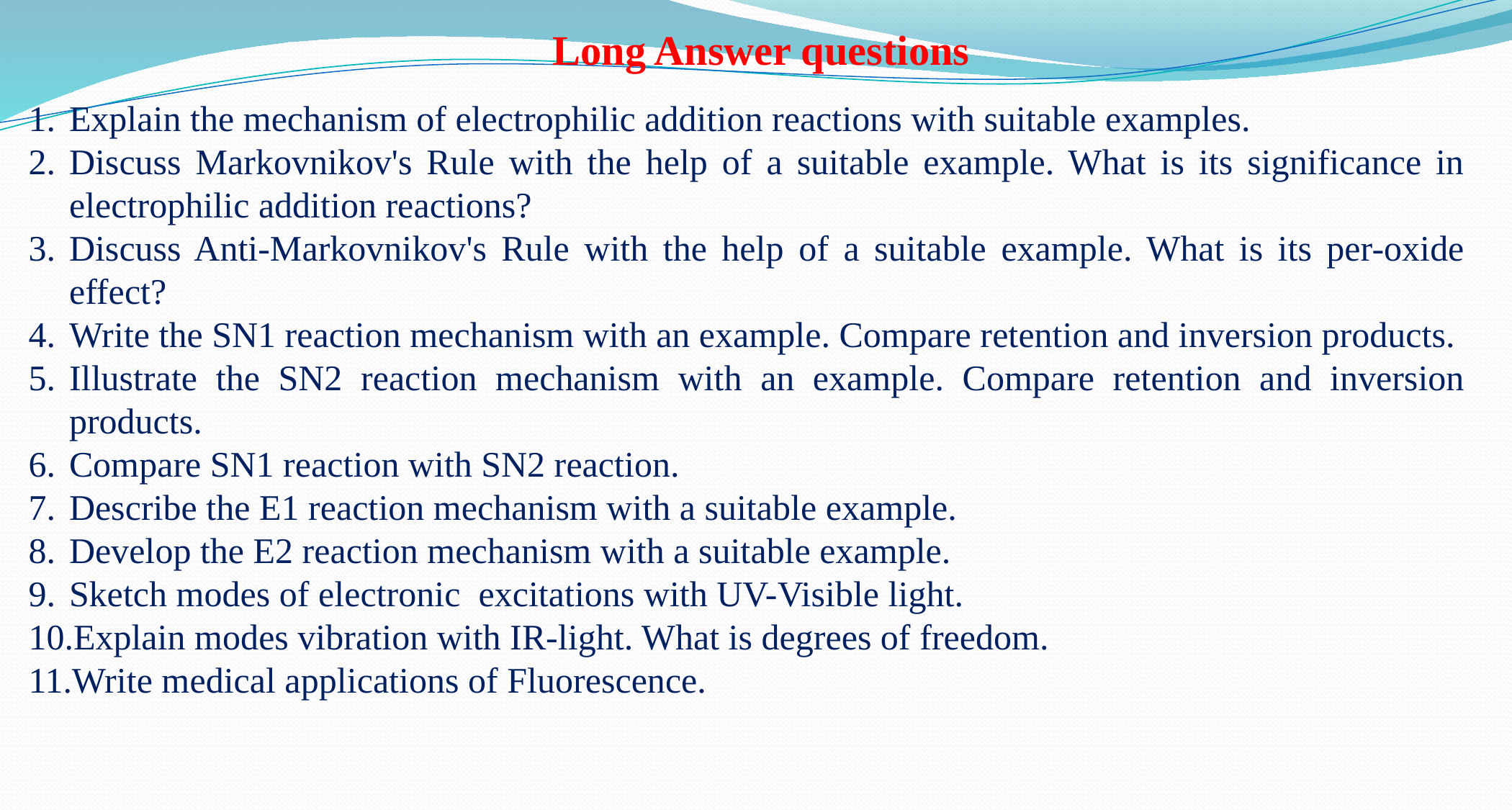

Long Answer questions
Explain the mechanism of electrophilic addition reactions with suitable examples.
Discuss Markovnikov's Rule with the help of a suitable example. What is its significance in electrophilic addition reactions?
Discuss Anti-Markovnikov's Rule with the help of a suitable example. What is its per-oxide effect?
Write the SN1 reaction mechanism with an example. Compare retention and inversion products.
Illustrate the SN2 reaction mechanism with an example. Compare retention and inversion products.
Compare SN1 reaction with SN2 reaction.
Describe the E1 reaction mechanism with a suitable example.
Develop the E2 reaction mechanism with a suitable example.
Sketch modes of electronic  excitations with UV-Visible light.
Explain modes vibration with IR-light. What is degrees of freedom.
Write medical applications of Fluorescence.